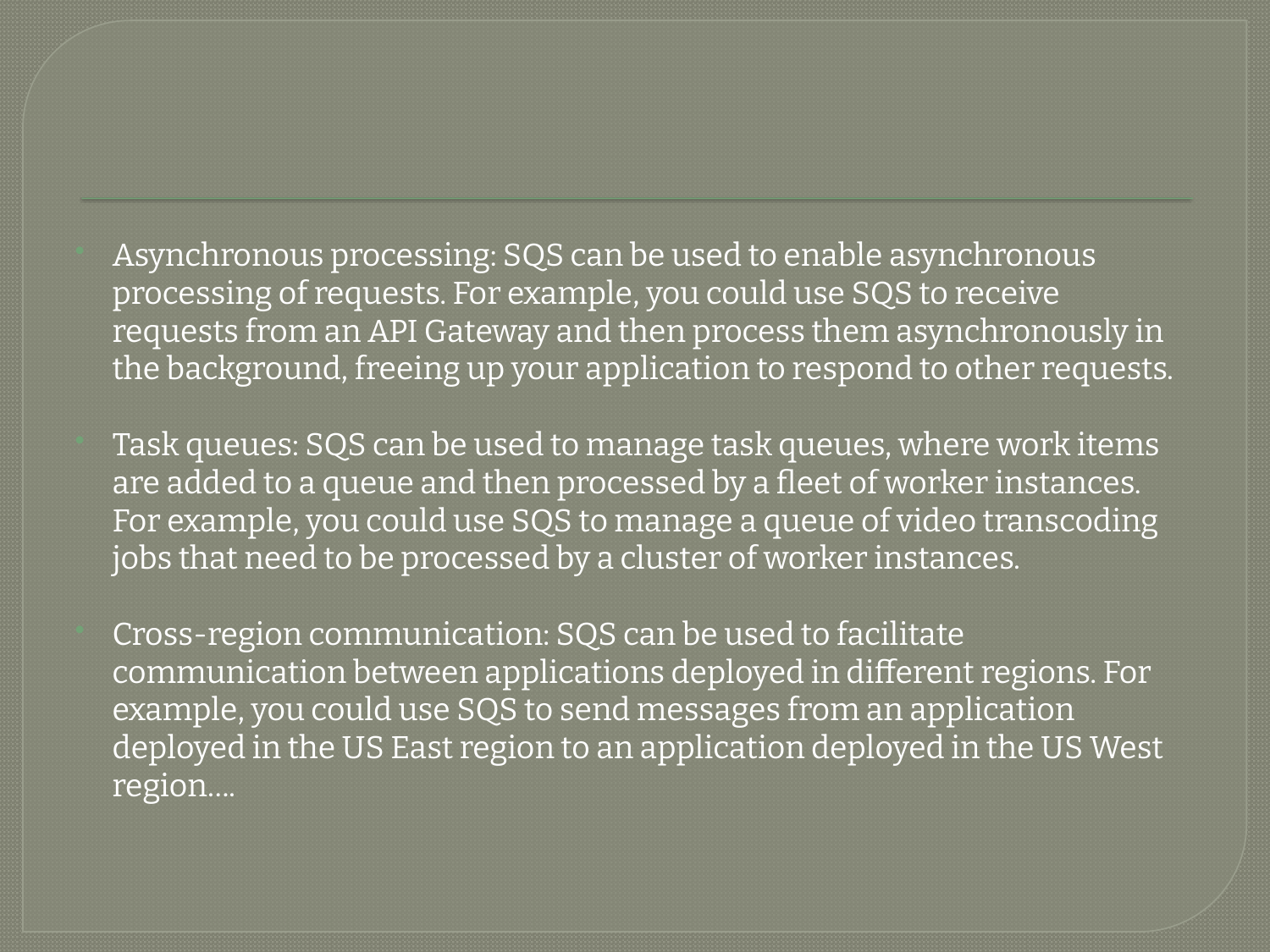

#
Asynchronous processing: SQS can be used to enable asynchronous processing of requests. For example, you could use SQS to receive requests from an API Gateway and then process them asynchronously in the background, freeing up your application to respond to other requests.

Task queues: SQS can be used to manage task queues, where work items are added to a queue and then processed by a fleet of worker instances. For example, you could use SQS to manage a queue of video transcoding jobs that need to be processed by a cluster of worker instances.

Cross-region communication: SQS can be used to facilitate communication between applications deployed in different regions. For example, you could use SQS to send messages from an application deployed in the US East region to an application deployed in the US West region….